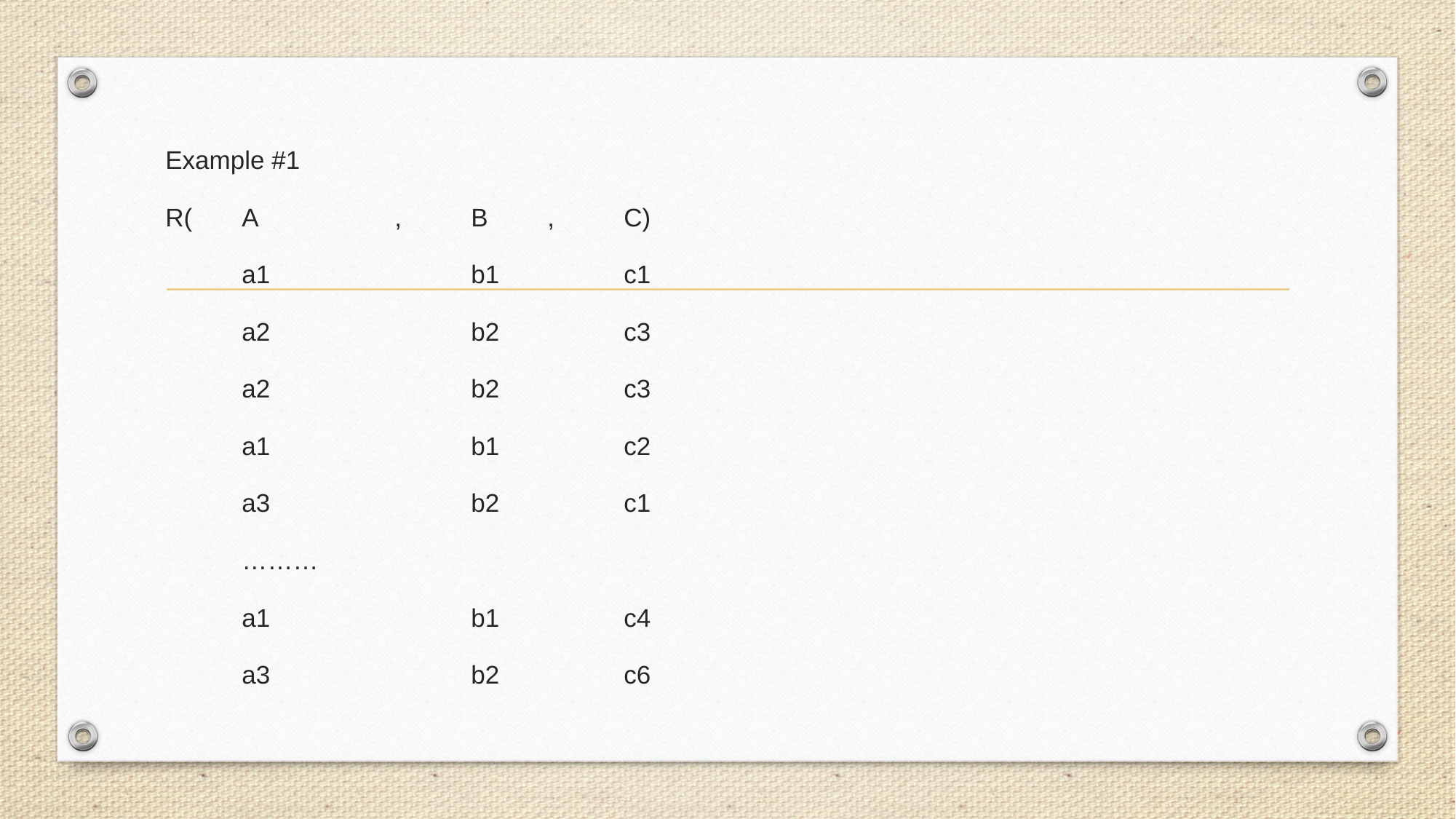

Example #1
R(	A		,	B	,	C)
	a1			b1		c1
	a2			b2		c3
	a2			b2		c3
	a1			b1		c2
	a3			b2		c1
	………
	a1			b1		c4
	a3			b2		c6